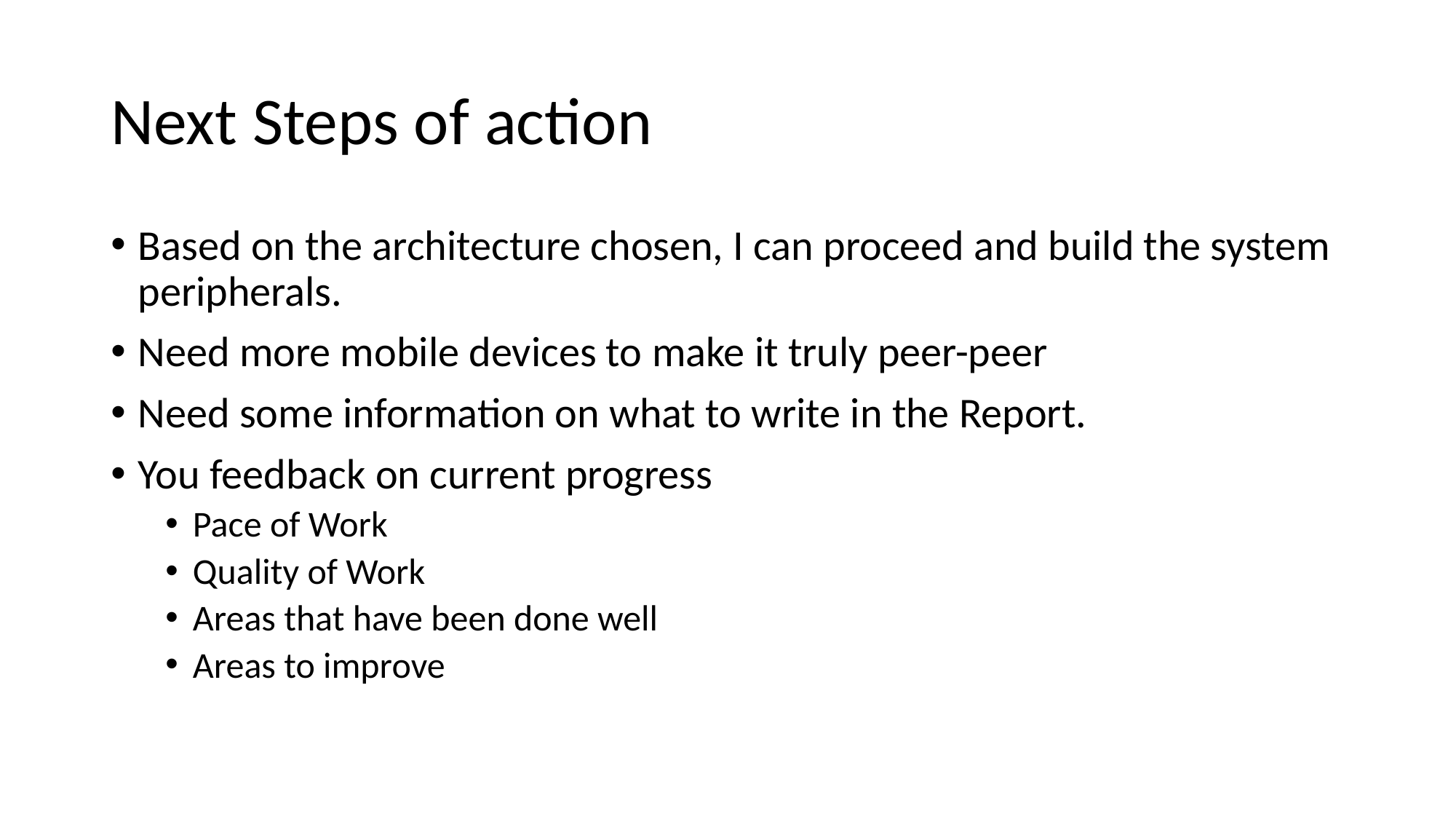

# Next Steps of action
Based on the architecture chosen, I can proceed and build the system peripherals.
Need more mobile devices to make it truly peer-peer
Need some information on what to write in the Report.
You feedback on current progress
Pace of Work
Quality of Work
Areas that have been done well
Areas to improve